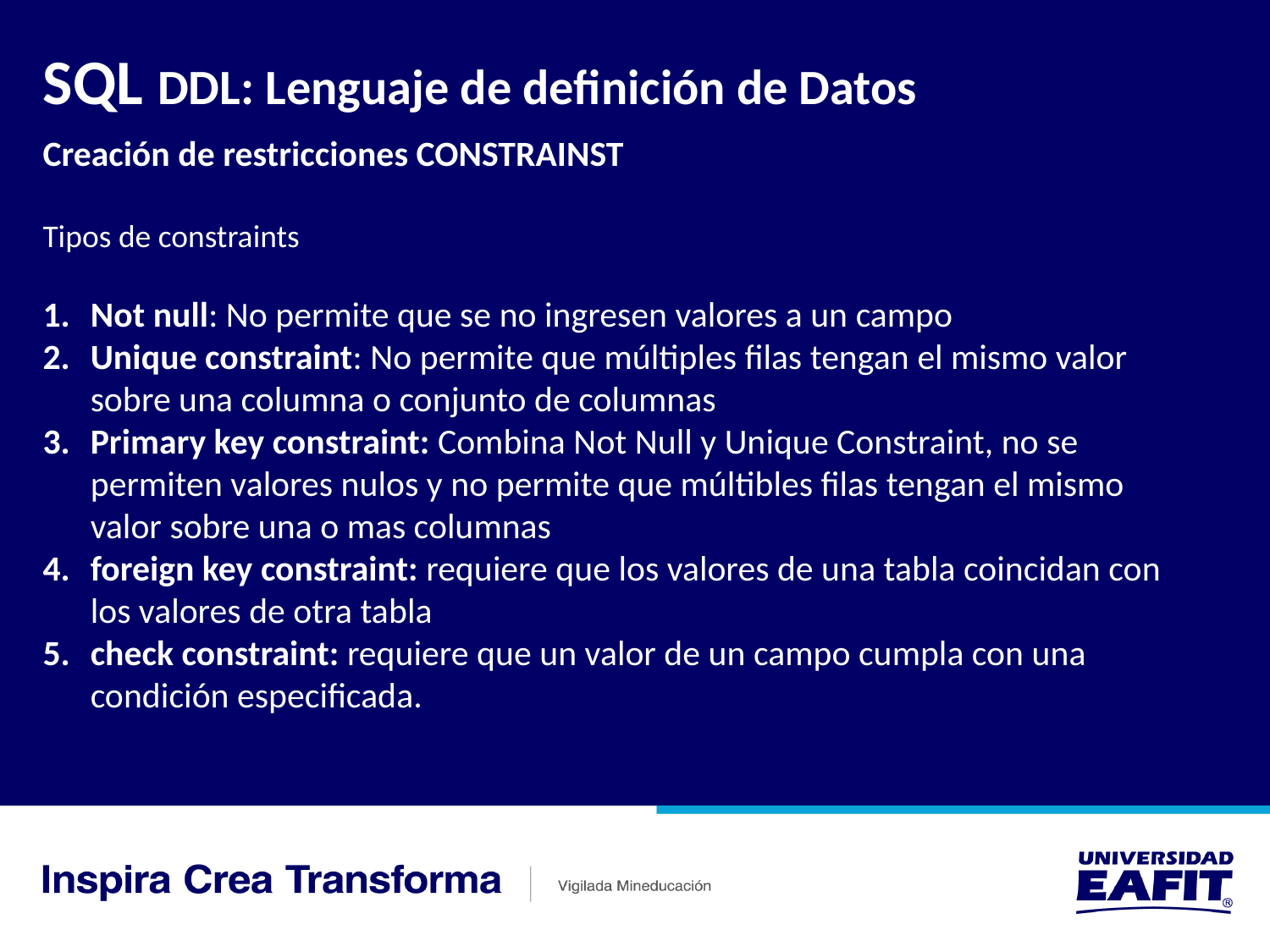

SQL DDL: Lenguaje de definición de Datos
Creación de restricciones CONSTRAINST

Tipos de constraints

Not null: No permite que se no ingresen valores a un campo
Unique constraint: No permite que múltiples filas tengan el mismo valor sobre una columna o conjunto de columnas
Primary key constraint: Combina Not Null y Unique Constraint, no se permiten valores nulos y no permite que múltibles filas tengan el mismo valor sobre una o mas columnas
foreign key constraint: requiere que los valores de una tabla coincidan con los valores de otra tabla
check constraint: requiere que un valor de un campo cumpla con una condición especificada.